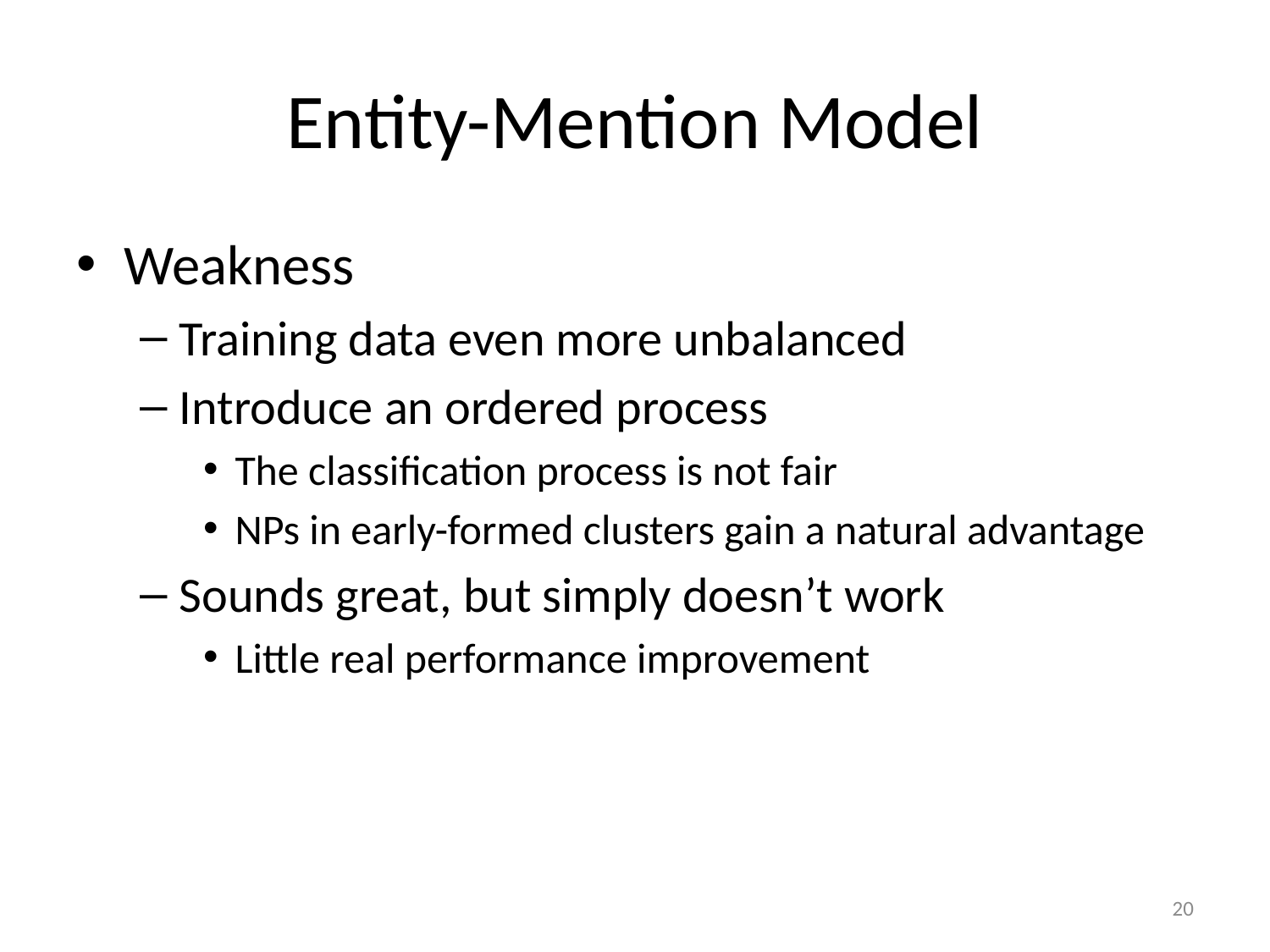

# Entity-Mention Model
Weakness
Training data even more unbalanced
Introduce an ordered process
The classification process is not fair
NPs in early-formed clusters gain a natural advantage
Sounds great, but simply doesn’t work
Little real performance improvement
20